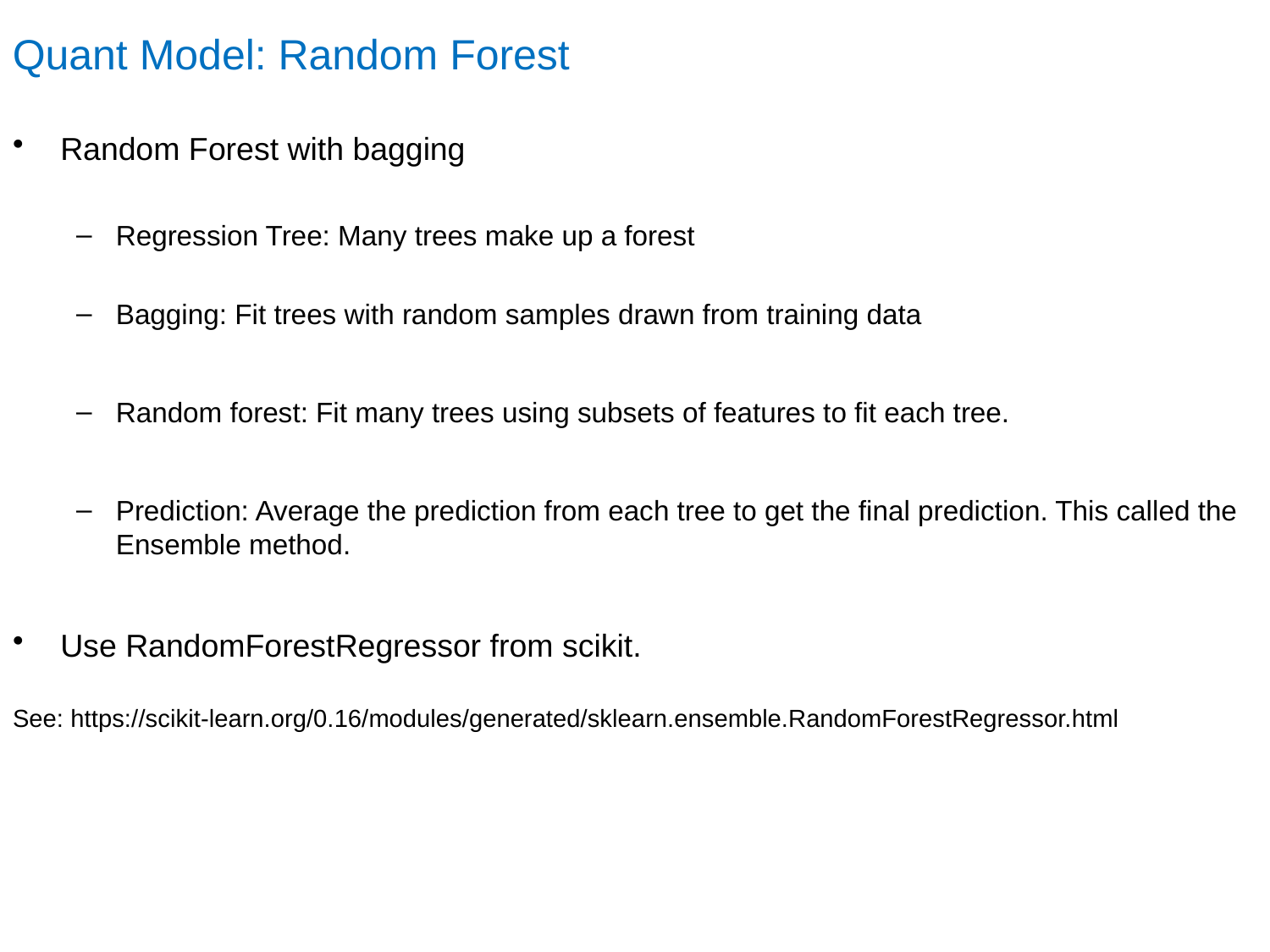

# Quant Model: Random Forest

Random Forest with bagging

Regression Tree: Many trees make up a forest

Bagging: Fit trees with random samples drawn from training data

Random forest: Fit many trees using subsets of features to fit each tree.

Prediction: Average the prediction from each tree to get the final prediction. This called the Ensemble method.

Use RandomForestRegressor from scikit.

See: https://scikit-learn.org/0.16/modules/generated/sklearn.ensemble.RandomForestRegressor.html